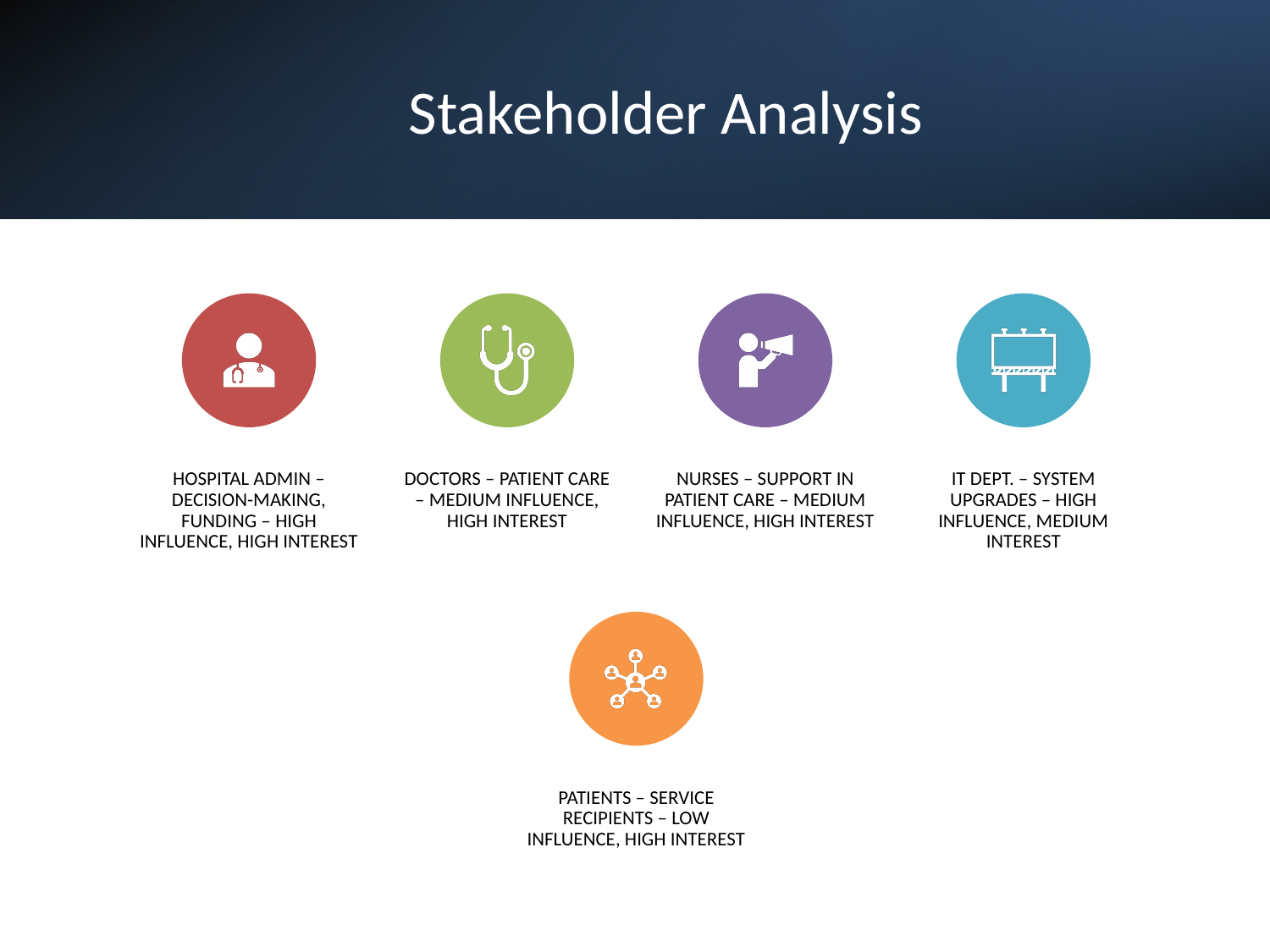

# Stakeholder Analysis
Hospital Admin – Decision-making, funding – High influence, High interest
Doctors – Patient care – Medium influence, High interest
Nurses – Support in patient care – Medium influence, High interest
IT Dept. – System upgrades – High influence, Medium interest
Patients – Service recipients – Low influence, High interest